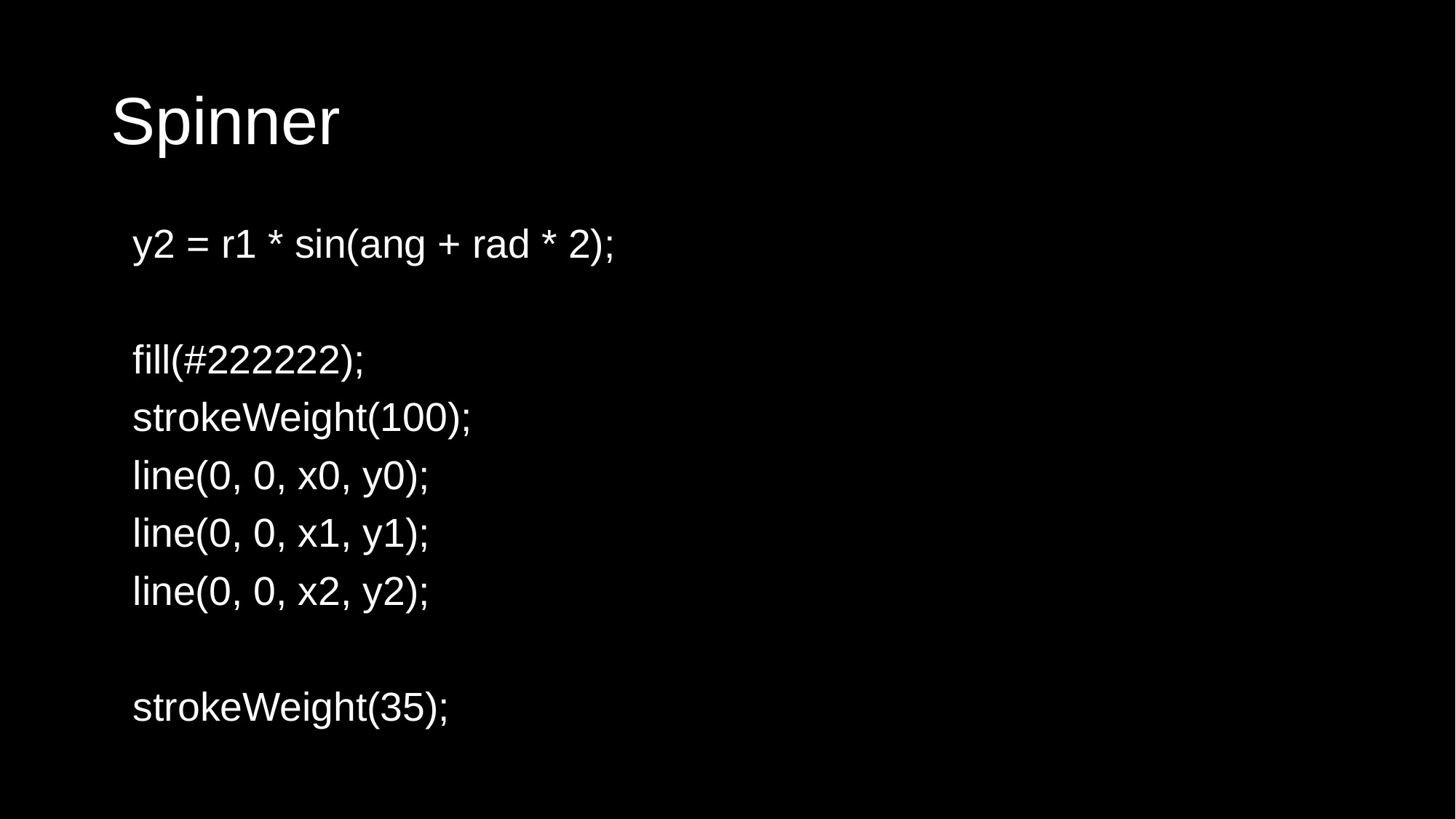

# Spinner
  y2 = r1 * sin(ang + rad * 2);

  fill(#222222);
  strokeWeight(100);
  line(0, 0, x0, y0);
  line(0, 0, x1, y1);
  line(0, 0, x2, y2);

  strokeWeight(35);